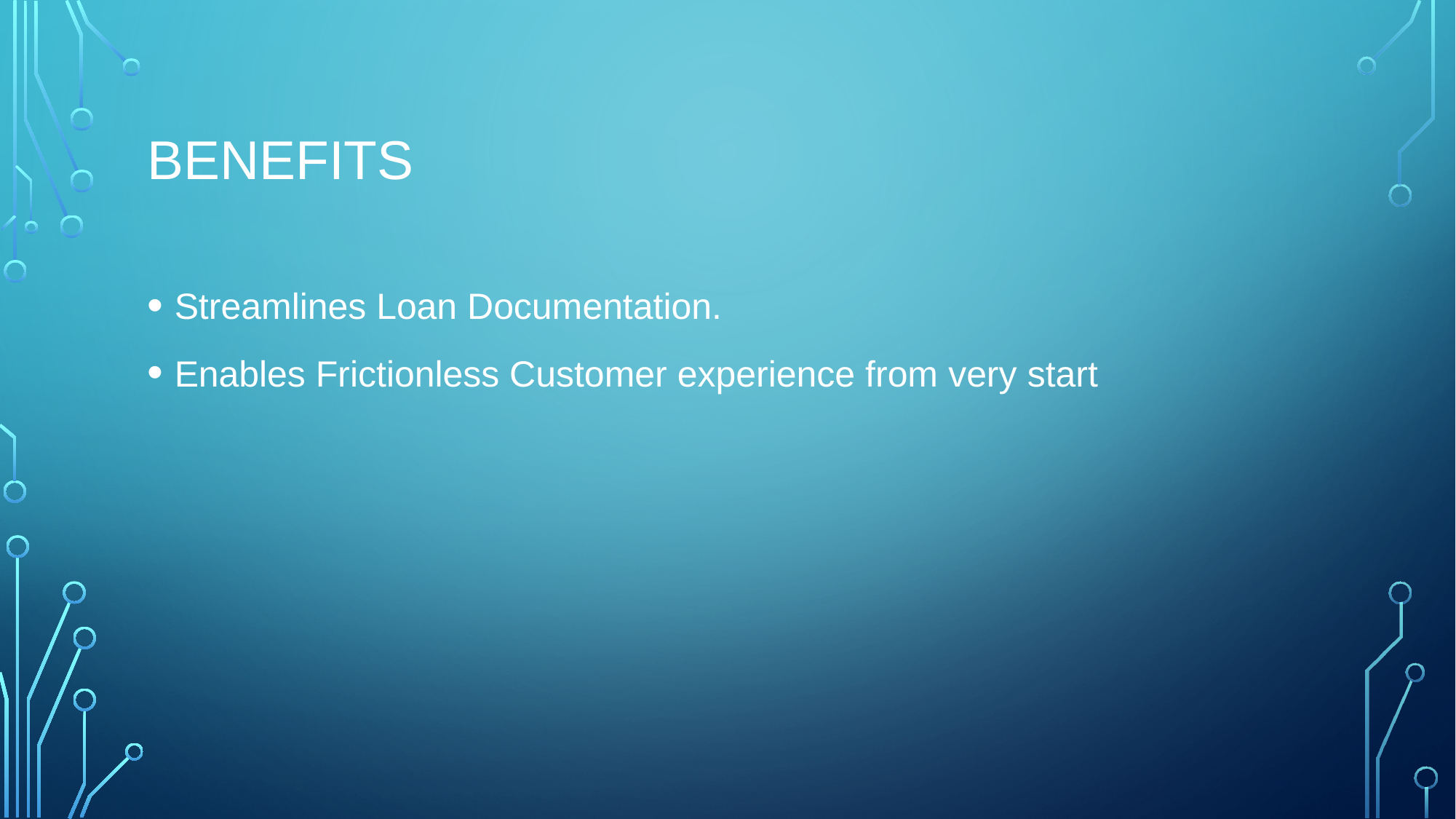

# Benefits
Streamlines Loan Documentation.
Enables Frictionless Customer experience from very start